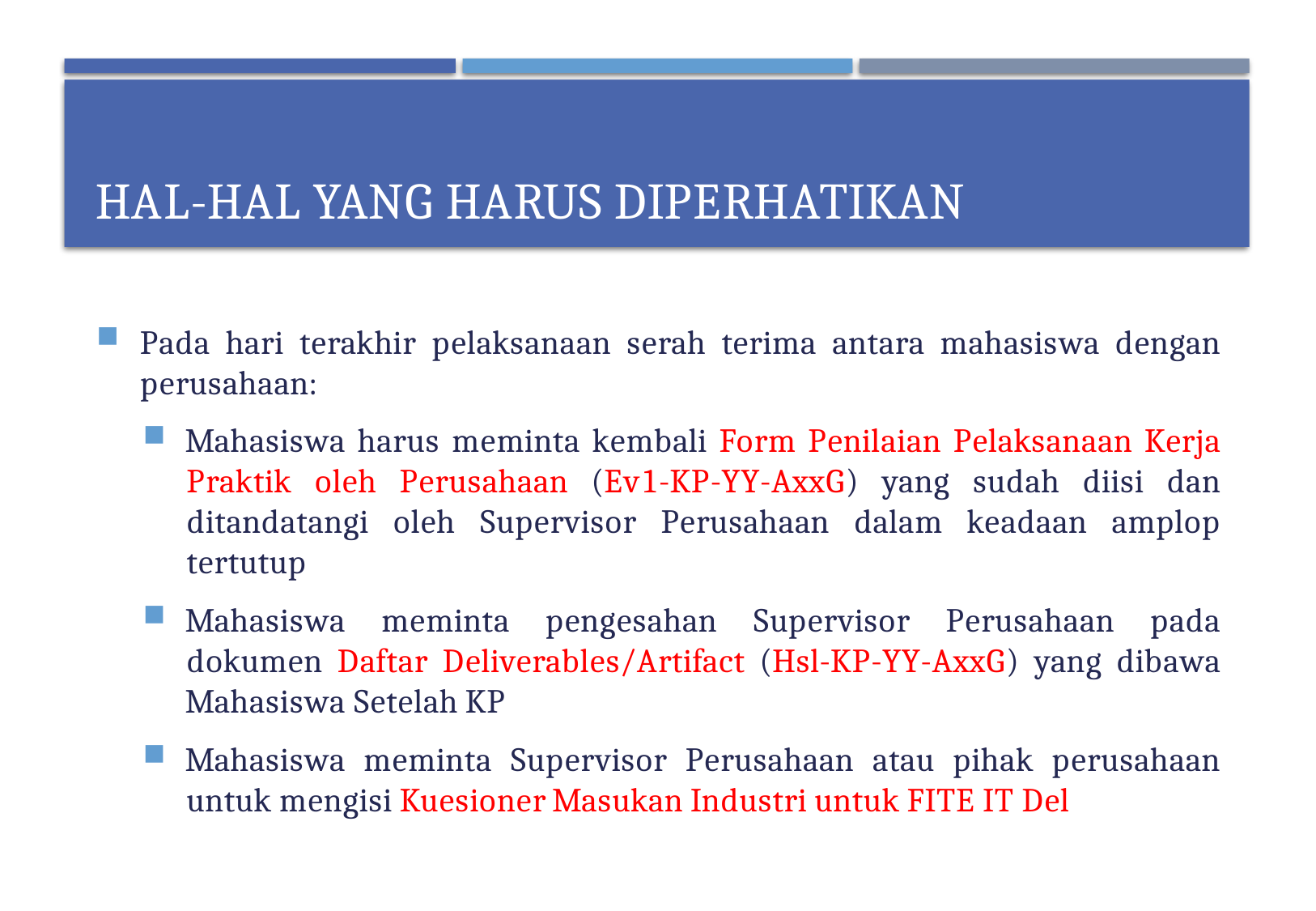

# Hal-hal yang harus diperhatikan
Pada hari terakhir pelaksanaan serah terima antara mahasiswa dengan perusahaan:
Mahasiswa harus meminta kembali Form Penilaian Pelaksanaan Kerja Praktik oleh Perusahaan (Ev1-KP-YY-AxxG) yang sudah diisi dan ditandatangi oleh Supervisor Perusahaan dalam keadaan amplop tertutup
Mahasiswa meminta pengesahan Supervisor Perusahaan pada dokumen Daftar Deliverables/Artifact (Hsl-KP-YY-AxxG) yang dibawa Mahasiswa Setelah KP
Mahasiswa meminta Supervisor Perusahaan atau pihak perusahaan untuk mengisi Kuesioner Masukan Industri untuk FITE IT Del